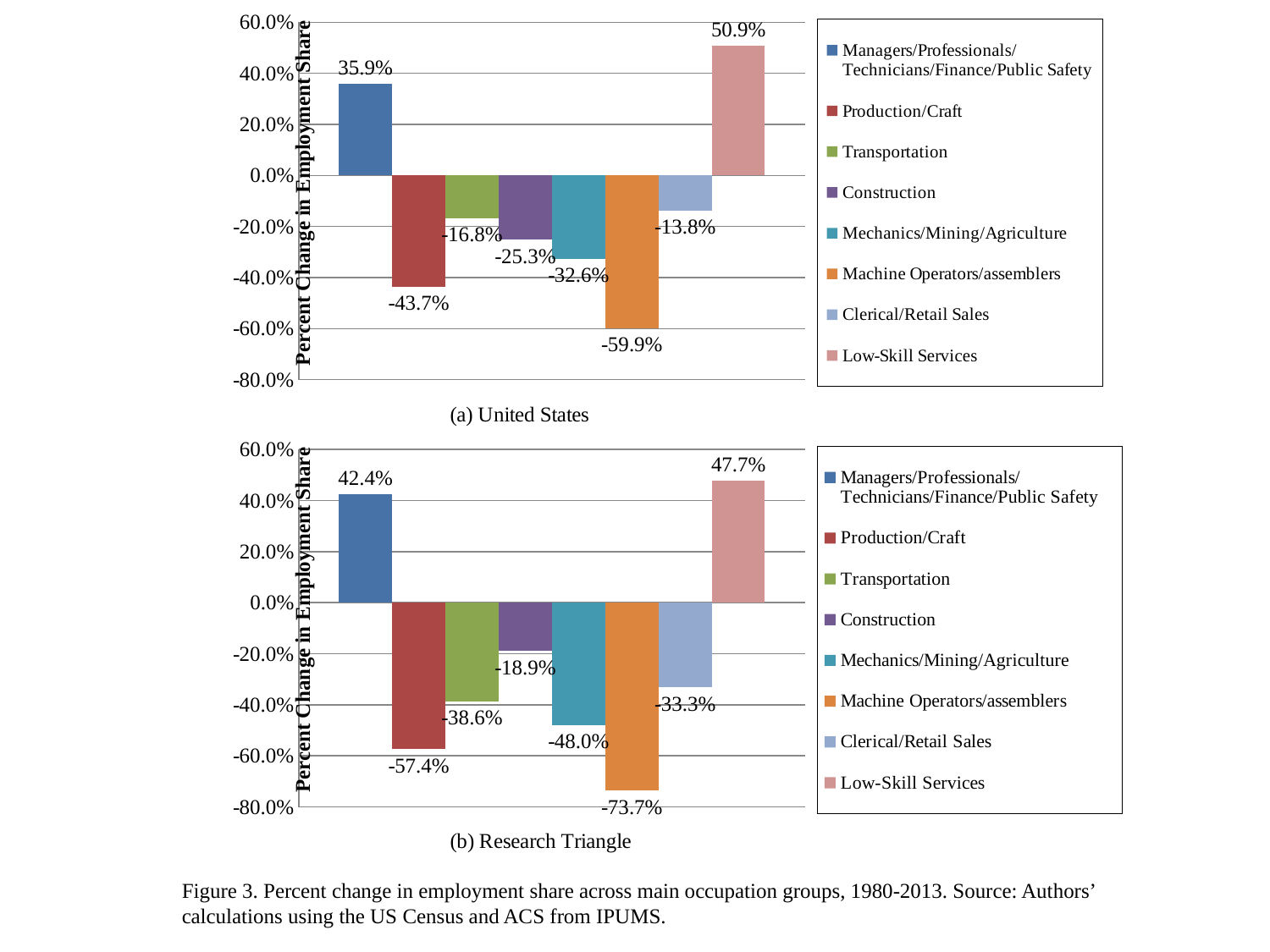

### Chart: (a) United States

| Category | Managers/Professionals/Technicians/Finance/Public Safety | Production/Craft | Transportation | Construction | Mechanics/Mining/Agriculture | Machine Operators/assemblers | Clerical/Retail Sales | Low-Skill Services |
|---|---|---|---|---|---|---|---|---|

### Chart: (b) Research Triangle

| Category | Managers/Professionals/Technicians/Finance/Public Safety | Production/Craft | Transportation | Construction | Mechanics/Mining/Agriculture | Machine Operators/assemblers | Clerical/Retail Sales | Low-Skill Services |
|---|---|---|---|---|---|---|---|---|
Figure 3. Percent change in employment share across main occupation groups, 1980-2013. Source: Authors’ calculations using the US Census and ACS from IPUMS.